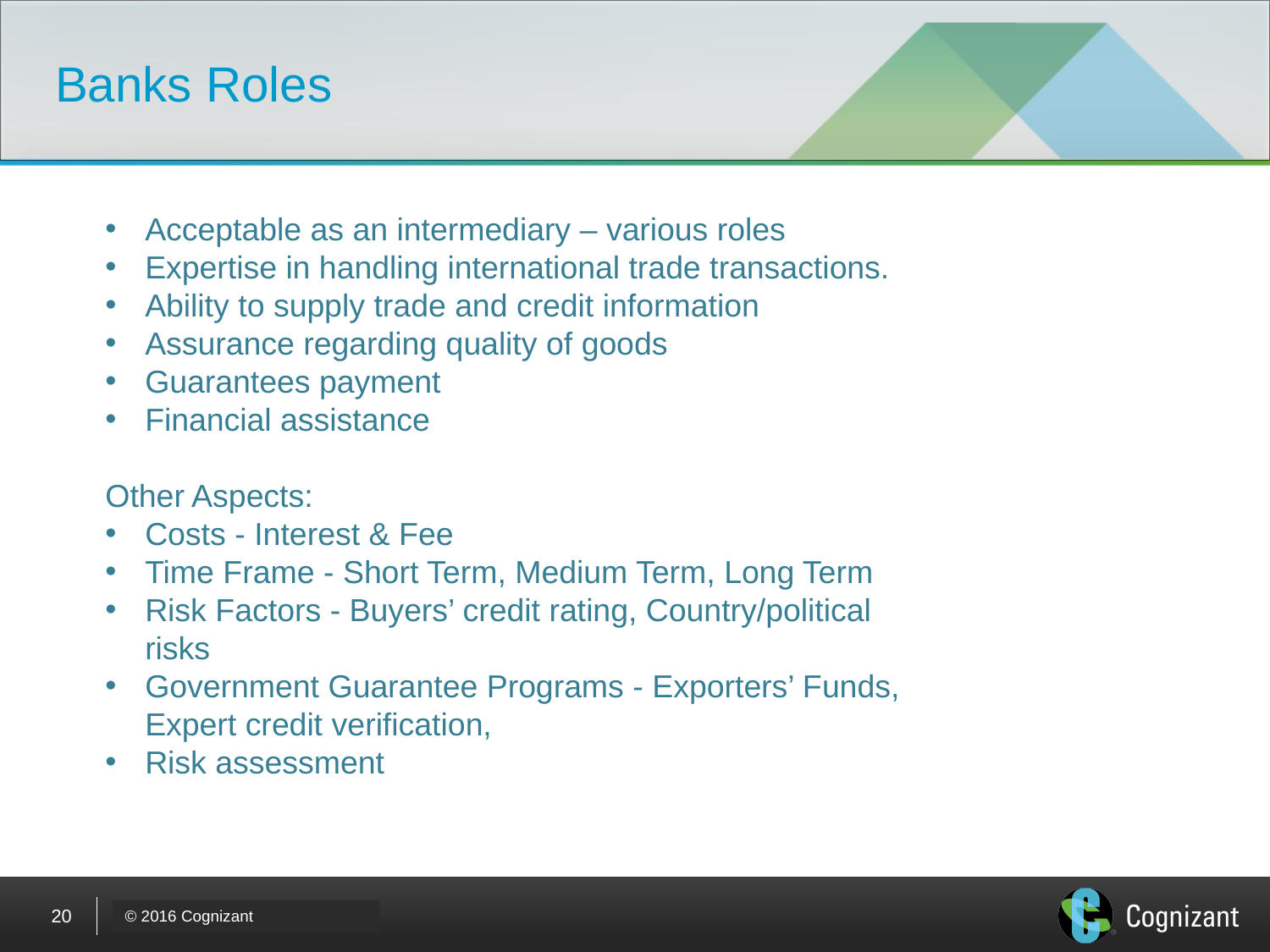

# Banks Roles
Acceptable as an intermediary – various roles
Expertise in handling international trade transactions.
Ability to supply trade and credit information
Assurance regarding quality of goods
Guarantees payment
Financial assistance

Other Aspects:
Costs - Interest & Fee
Time Frame - Short Term, Medium Term, Long Term
Risk Factors - Buyers’ credit rating, Country/political risks
Government Guarantee Programs - Exporters’ Funds, Expert credit verification,
Risk assessment
20